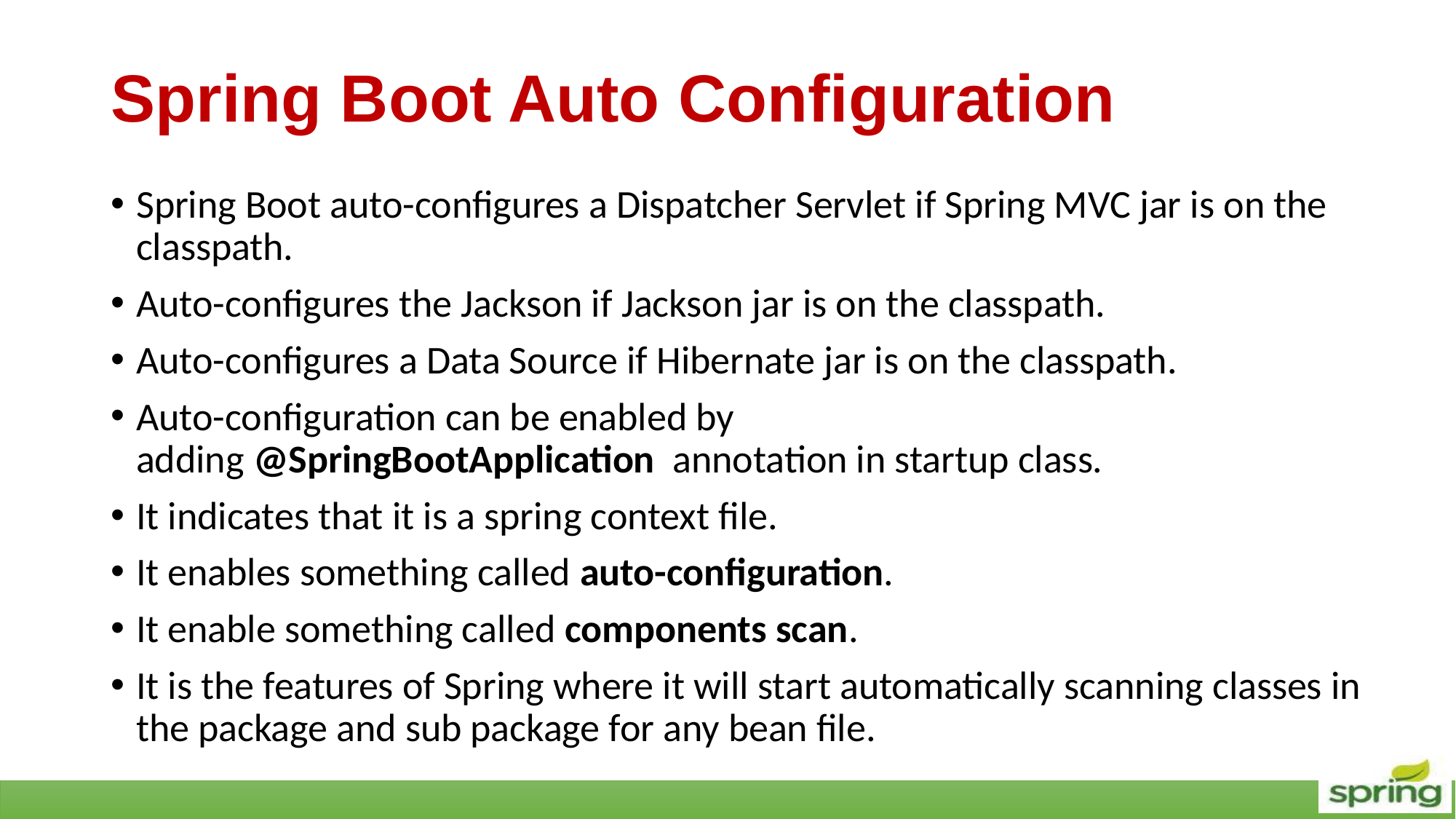

# Spring Boot Auto Configuration
Spring Boot auto-configures a Dispatcher Servlet if Spring MVC jar is on the classpath.
Auto-configures the Jackson if Jackson jar is on the classpath.
Auto-configures a Data Source if Hibernate jar is on the classpath.
Auto-configuration can be enabled by adding @SpringBootApplication  annotation in startup class.
It indicates that it is a spring context file.
It enables something called auto-configuration.
It enable something called components scan.
It is the features of Spring where it will start automatically scanning classes in the package and sub package for any bean file.